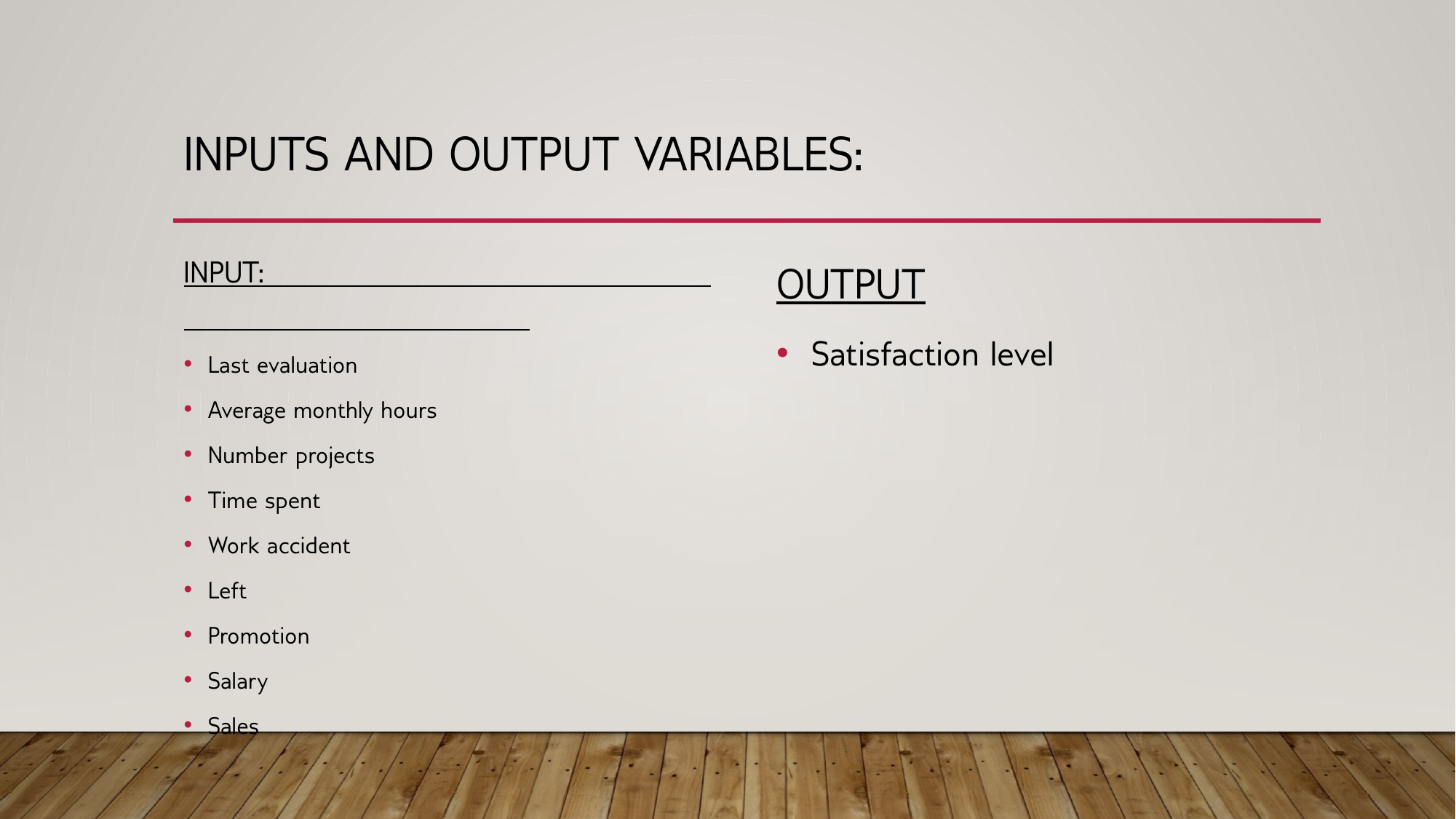

# INPUTS AND OUTPUT Variables:
INPUT:
Last evaluation
Average monthly hours
Number projects
Time spent
Work accident
Left
Promotion
Salary
Sales
OUTPUT
Satisfaction level